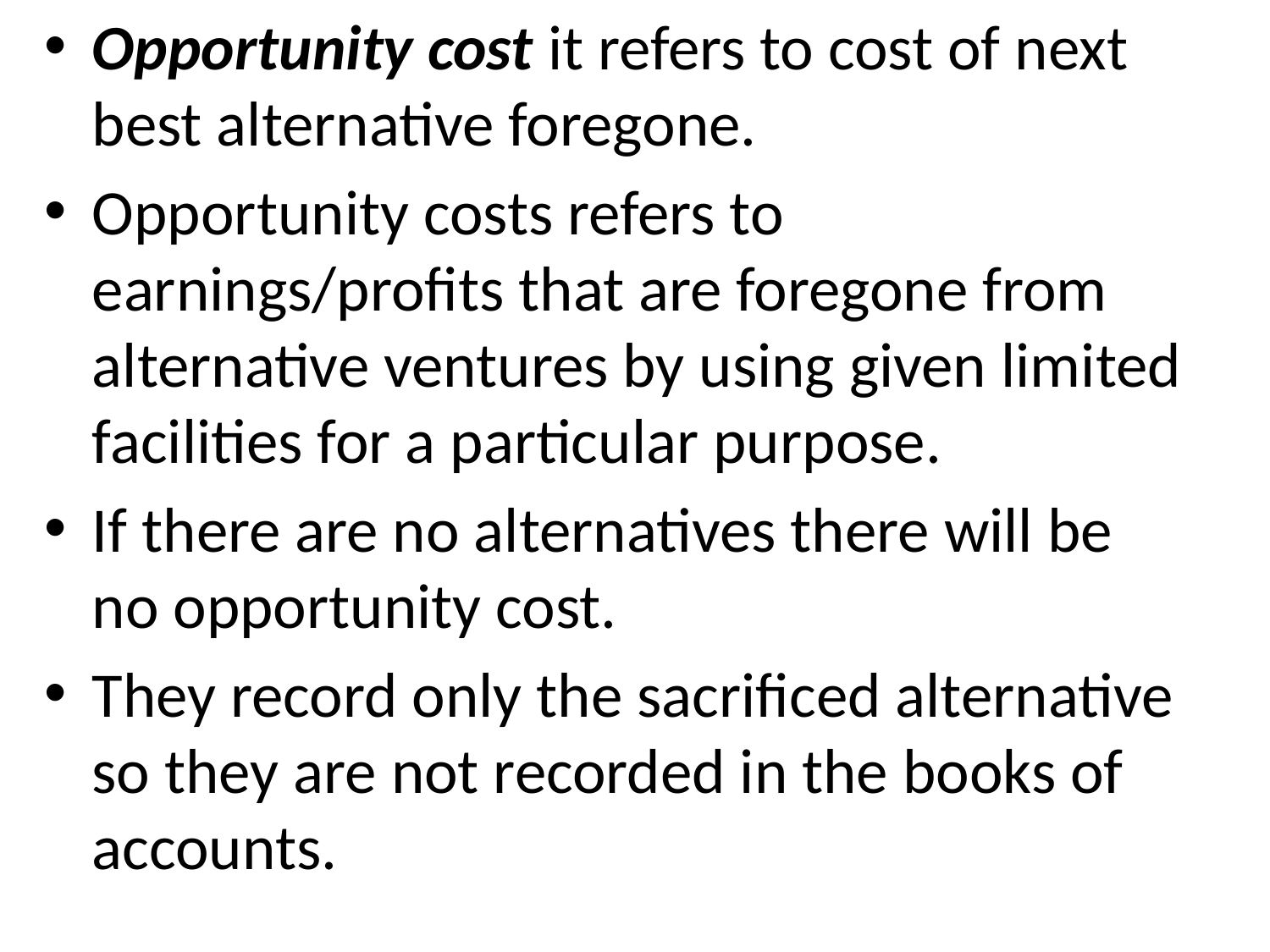

Opportunity cost it refers to cost of next best alternative foregone.
Opportunity costs refers to earnings/profits that are foregone from alternative ventures by using given limited facilities for a particular purpose.
If there are no alternatives there will be no opportunity cost.
They record only the sacrificed alternative so they are not recorded in the books of accounts.